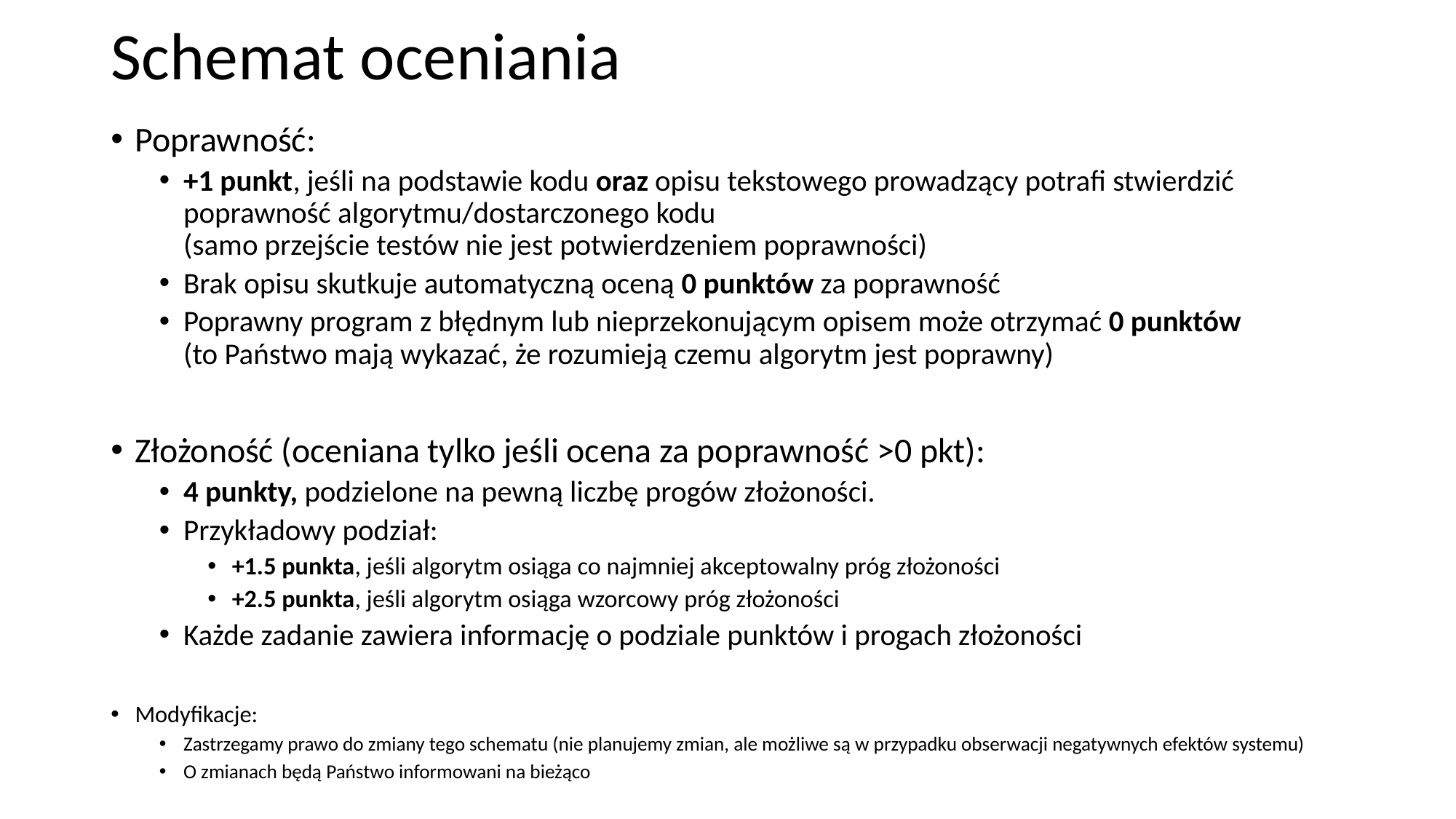

# Schemat oceniania
Poprawność:
+1 punkt, jeśli na podstawie kodu oraz opisu tekstowego prowadzący potrafi stwierdzić poprawność algorytmu/dostarczonego kodu
(samo przejście testów nie jest potwierdzeniem poprawności)
Brak opisu skutkuje automatyczną oceną 0 punktów za poprawność
Poprawny program z błędnym lub nieprzekonującym opisem może otrzymać 0 punktów
(to Państwo mają wykazać, że rozumieją czemu algorytm jest poprawny)

Złożoność (oceniana tylko jeśli ocena za poprawność >0 pkt):
4 punkty, podzielone na pewną liczbę progów złożoności.
Przykładowy podział:
+1.5 punkta, jeśli algorytm osiąga co najmniej akceptowalny próg złożoności
+2.5 punkta, jeśli algorytm osiąga wzorcowy próg złożoności
Każde zadanie zawiera informację o podziale punktów i progach złożoności

Modyfikacje:
Zastrzegamy prawo do zmiany tego schematu (nie planujemy zmian, ale możliwe są w przypadku obserwacji negatywnych efektów systemu)
O zmianach będą Państwo informowani na bieżąco